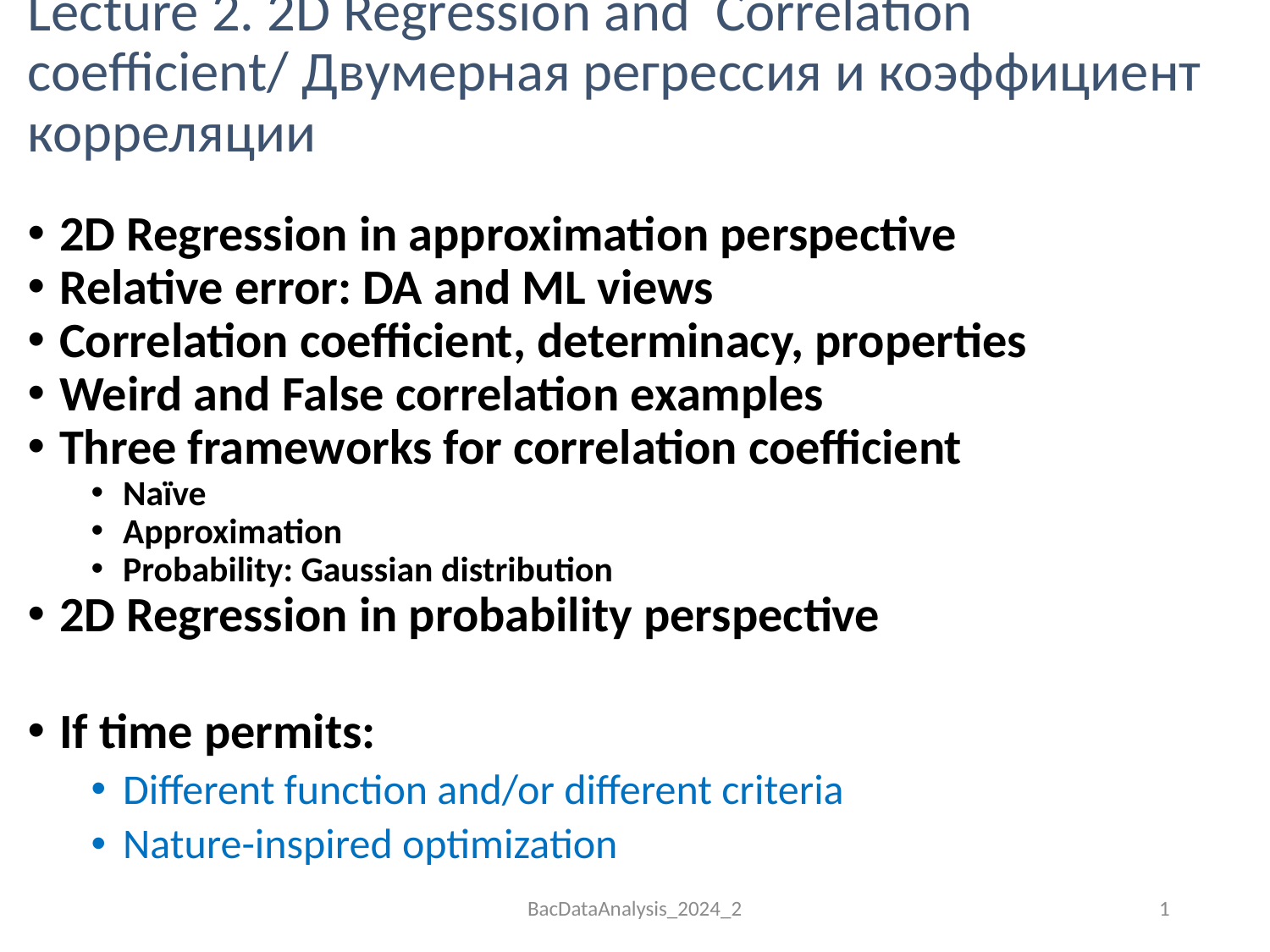

# Lecture 2. 2D Regression and  Correlation coefficient/ Двумерная регрессия и коэффициент корреляции

2D Regression in approximation perspective
Relative error: DA and ML views
Correlation coefficient, determinacy, properties
Weird and False correlation examples
Three frameworks for correlation coefficient
Naïve
Approximation
Probability: Gaussian distribution
2D Regression in probability perspective

If time permits:
Different function and/or different criteria
Nature-inspired optimization
BacDataAnalysis_2024_2
1